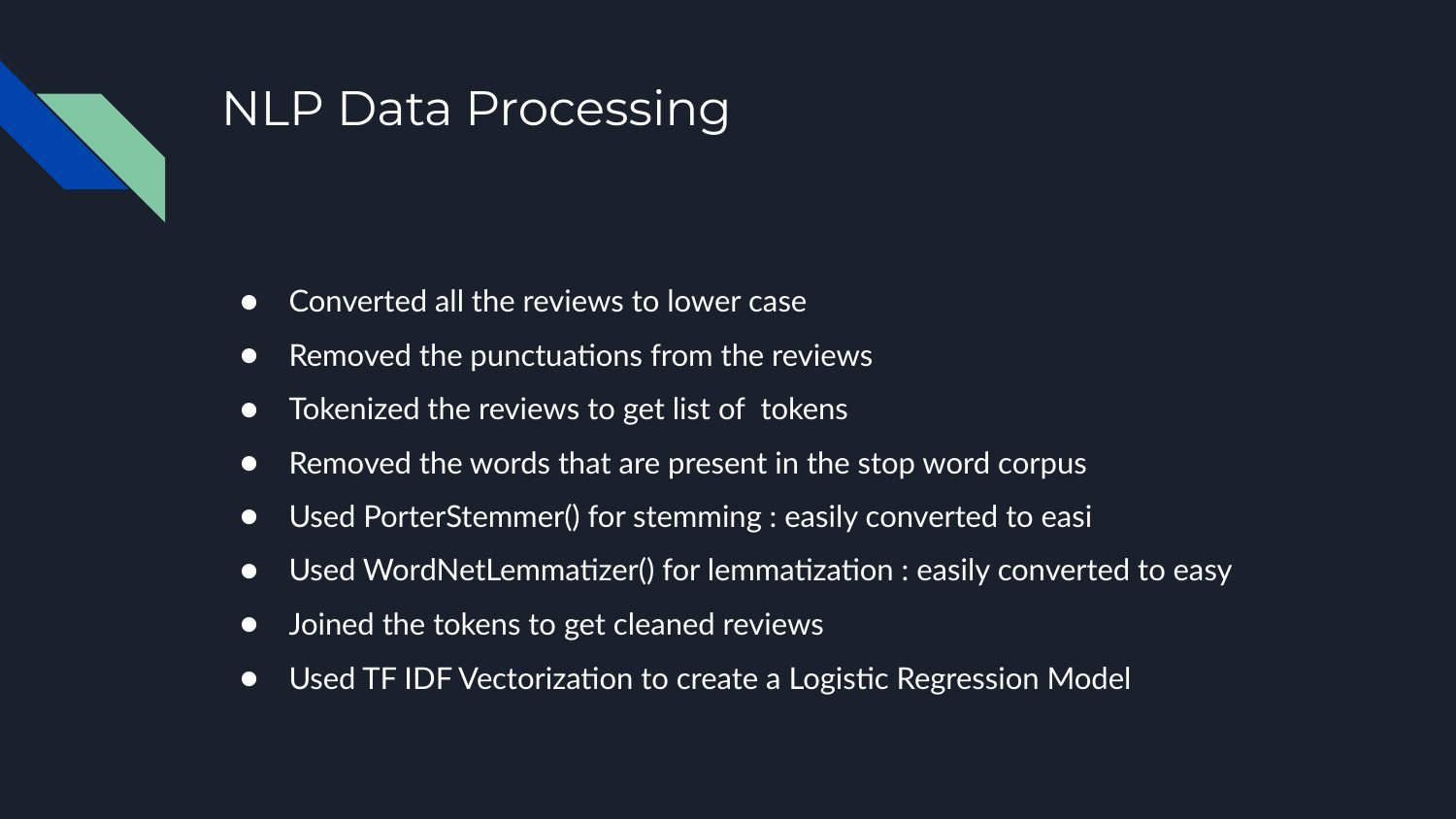

# NLP Data Processing
Converted all the reviews to lower case
Removed the punctuations from the reviews
Tokenized the reviews to get list of  tokens
Removed the words that are present in the stop word corpus
Used PorterStemmer() for stemming : easily converted to easi
Used WordNetLemmatizer() for lemmatization : easily converted to easy
Joined the tokens to get cleaned reviews
Used TF IDF Vectorization to create a Logistic Regression Model